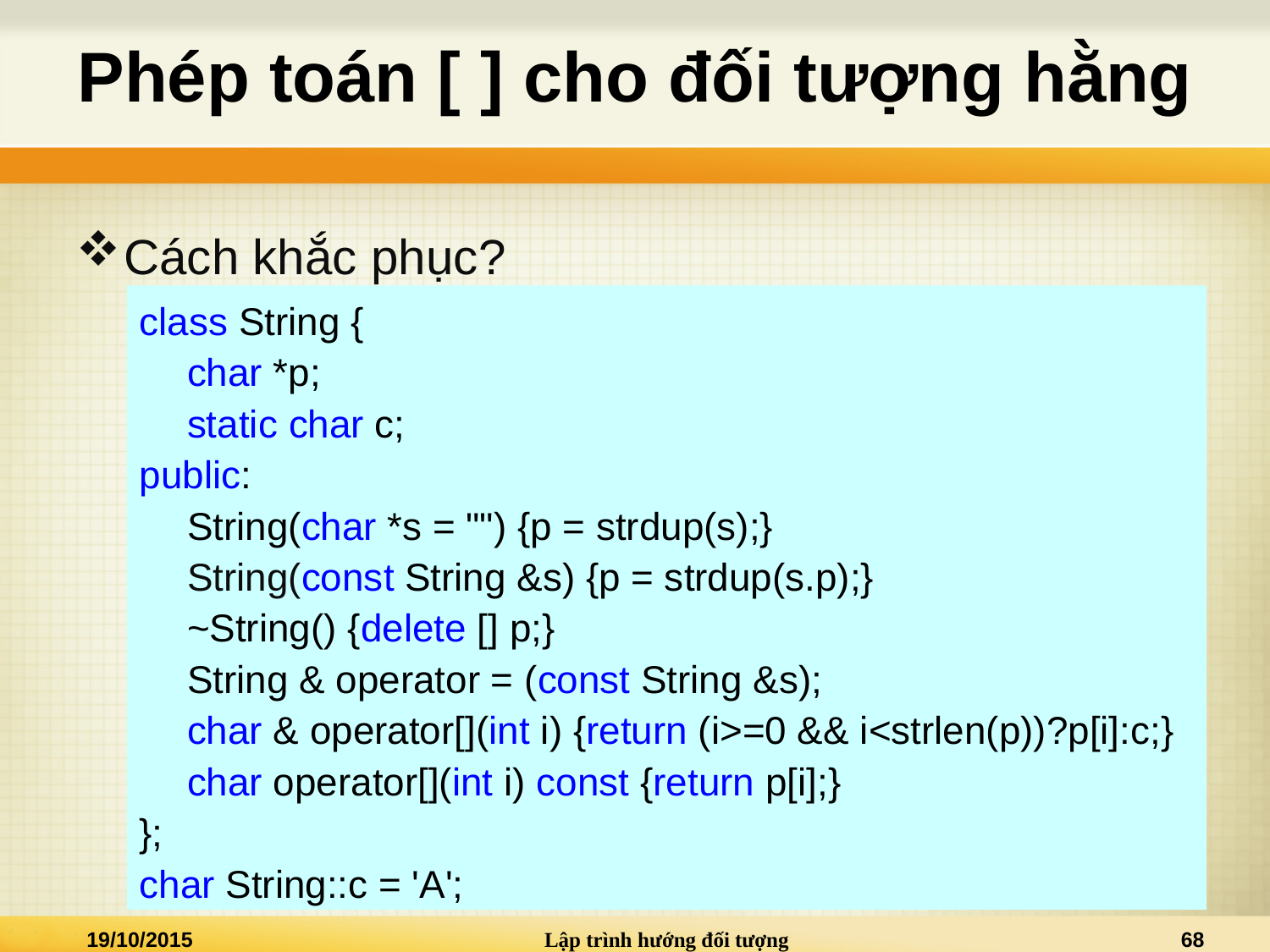

# Phép toán [ ] cho đối tượng hằng
Cách khắc phục?
class String {
	char *p;
	static char c;
public:
	String(char *s = "") {p = strdup(s);}
	String(const String &s) {p = strdup(s.p);}
	~String() {delete [] p;}
	String & operator = (const String &s);
	char & operator[](int i) {return (i>=0 && i<strlen(p))?p[i]:c;}
	char operator[](int i) const {return p[i];}
};
char String::c = 'A';
19/10/2015
Lập trình hướng đối tượng
68